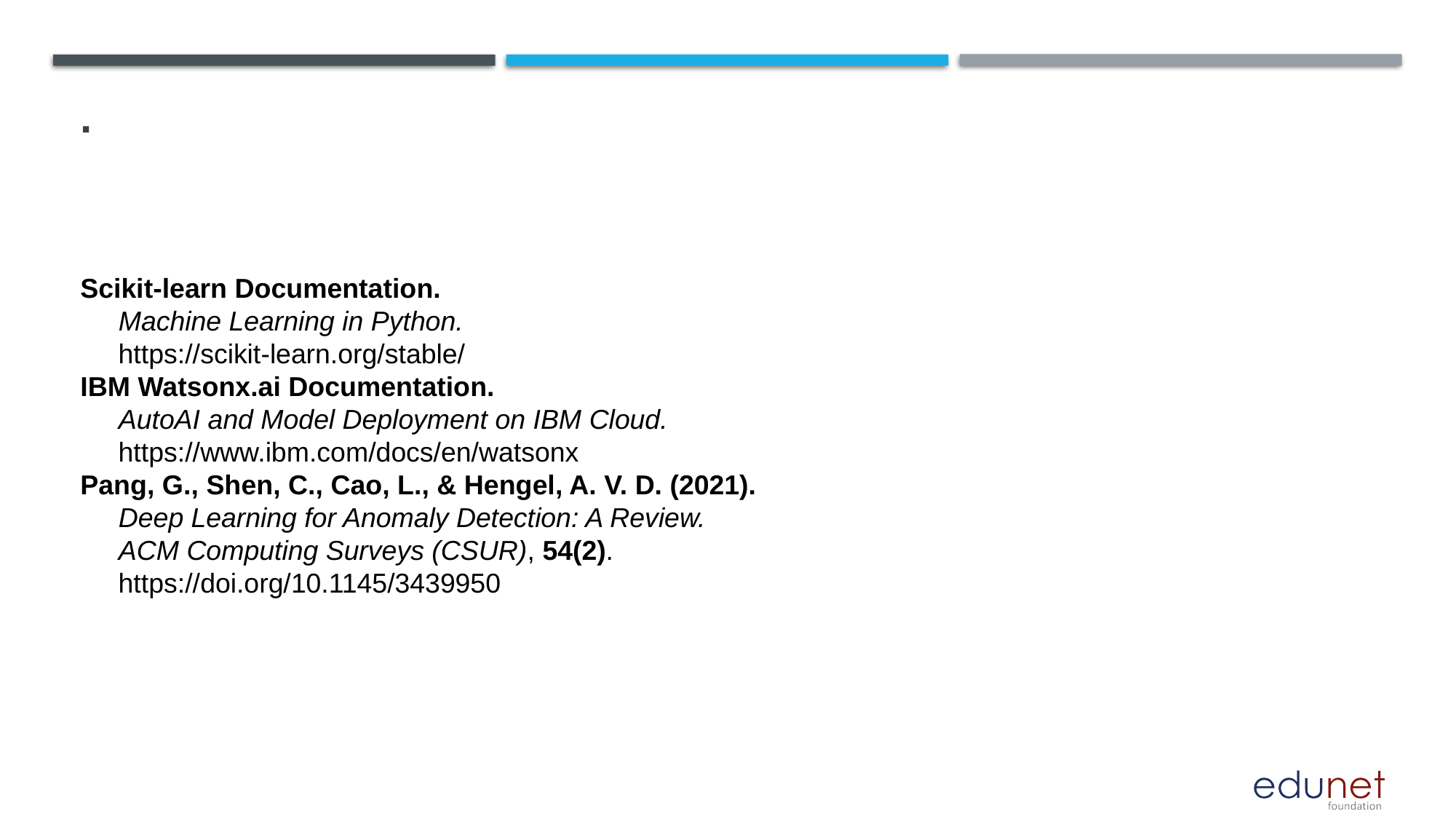

# .
Scikit-learn Documentation.
     Machine Learning in Python.
     https://scikit-learn.org/stable/
IBM Watsonx.ai Documentation.
     AutoAI and Model Deployment on IBM Cloud.
     https://www.ibm.com/docs/en/watsonx
Pang, G., Shen, C., Cao, L., & Hengel, A. V. D. (2021).
     Deep Learning for Anomaly Detection: A Review.
     ACM Computing Surveys (CSUR), 54(2).
     https://doi.org/10.1145/3439950